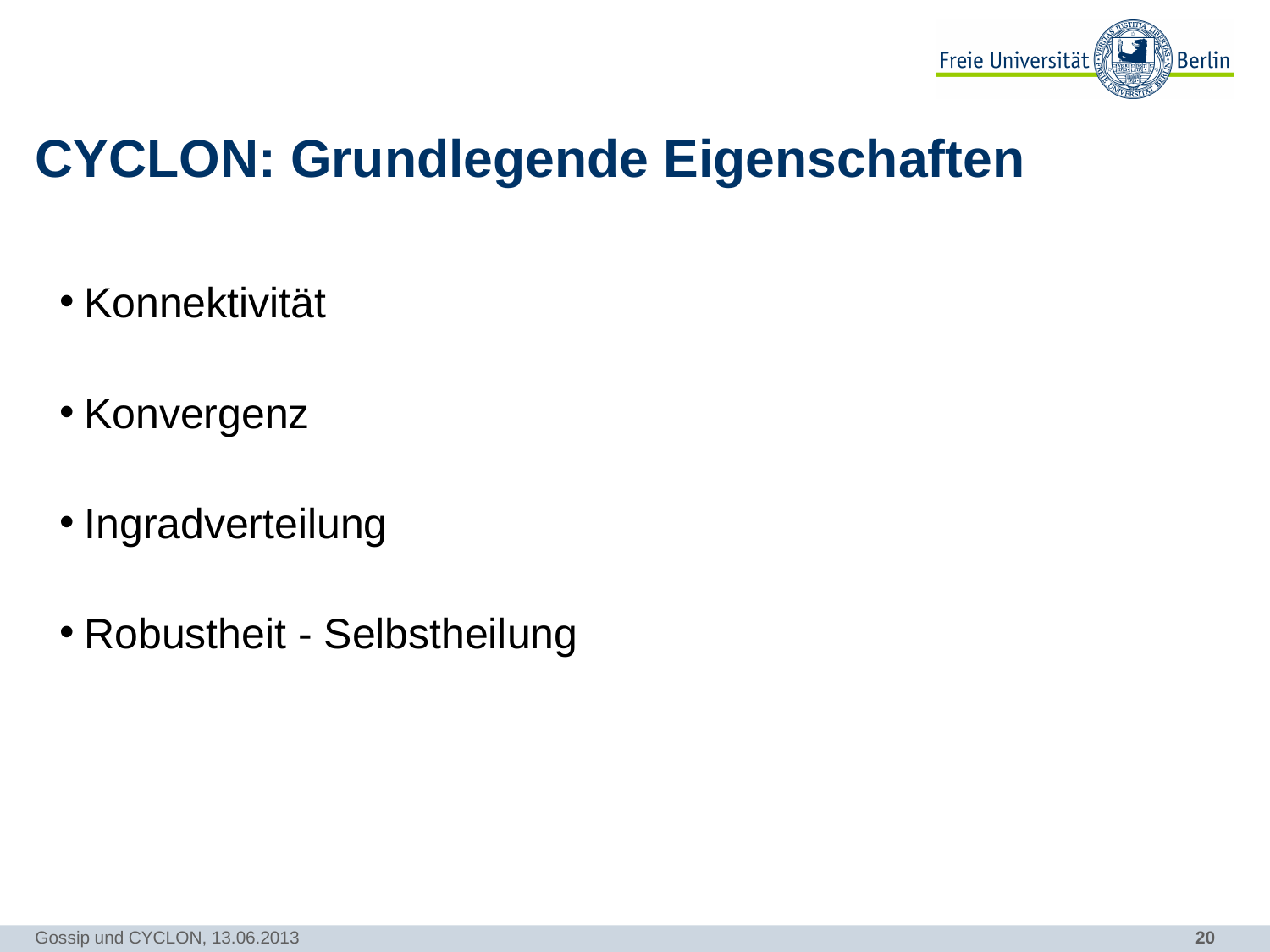

# CYCLON: Grundlegende Eigenschaften
Konnektivität
Konvergenz
Ingradverteilung
Robustheit - Selbstheilung
Gossip und CYCLON, 13.06.2013